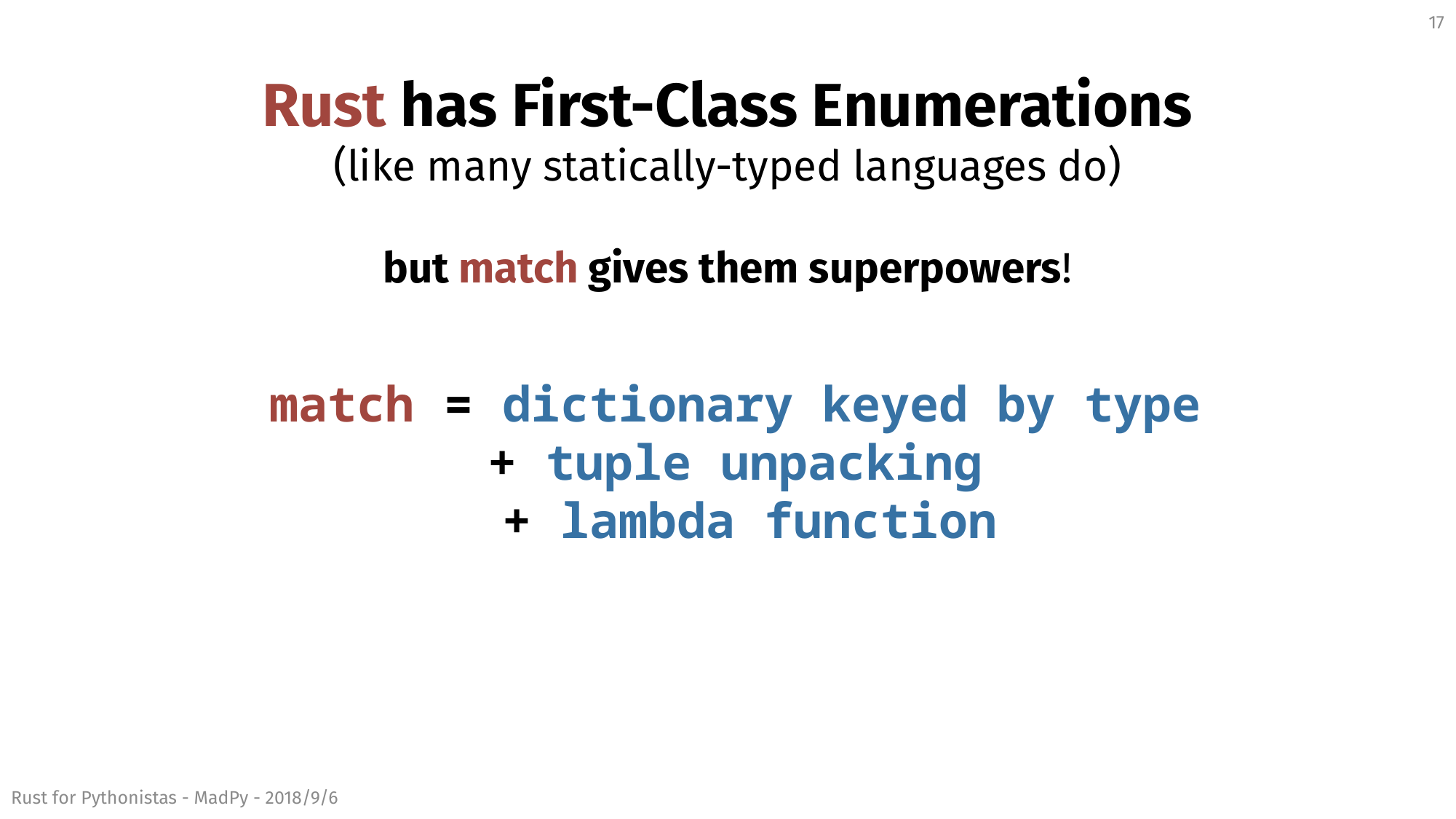

17
Rust has First-Class Enumerations
(like many statically-typed languages do)

but match gives them superpowers!
match = dictionary keyed by type
 + tuple unpacking
 + lambda function
Rust for Pythonistas - MadPy - 2018/9/6